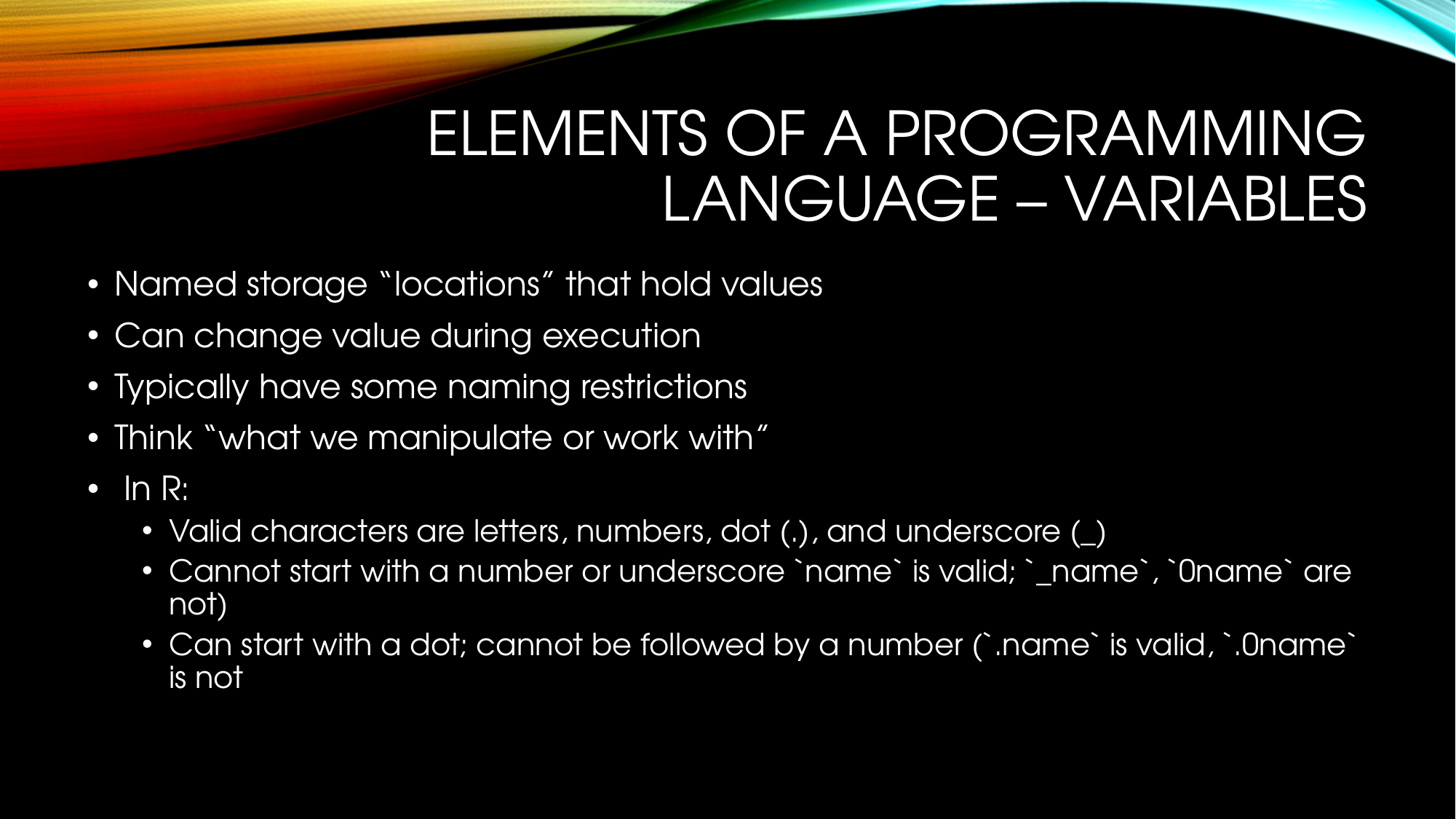

# Elements of a programming Language – Variables
Named storage “locations” that hold values
Can change value during execution
Typically have some naming restrictions
Think “what we manipulate or work with”
 In R:
Valid characters are letters, numbers, dot (.), and underscore (_)
Cannot start with a number or underscore `name` is valid; `_name`, `0name` are not)
Can start with a dot; cannot be followed by a number (`.name` is valid, `.0name` is not